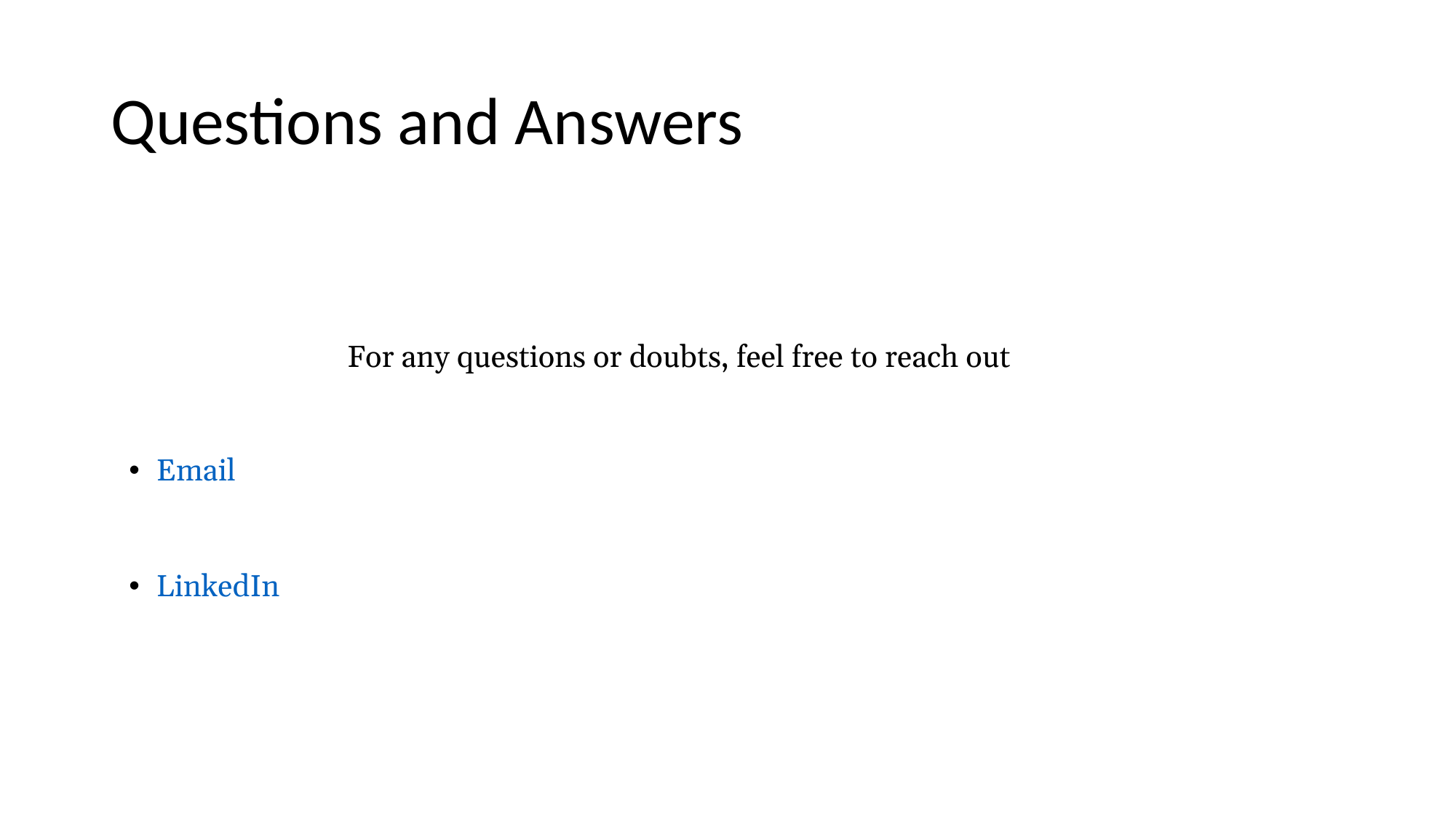

# Questions and Answers
For any questions or doubts, feel free to reach out
Email
LinkedIn